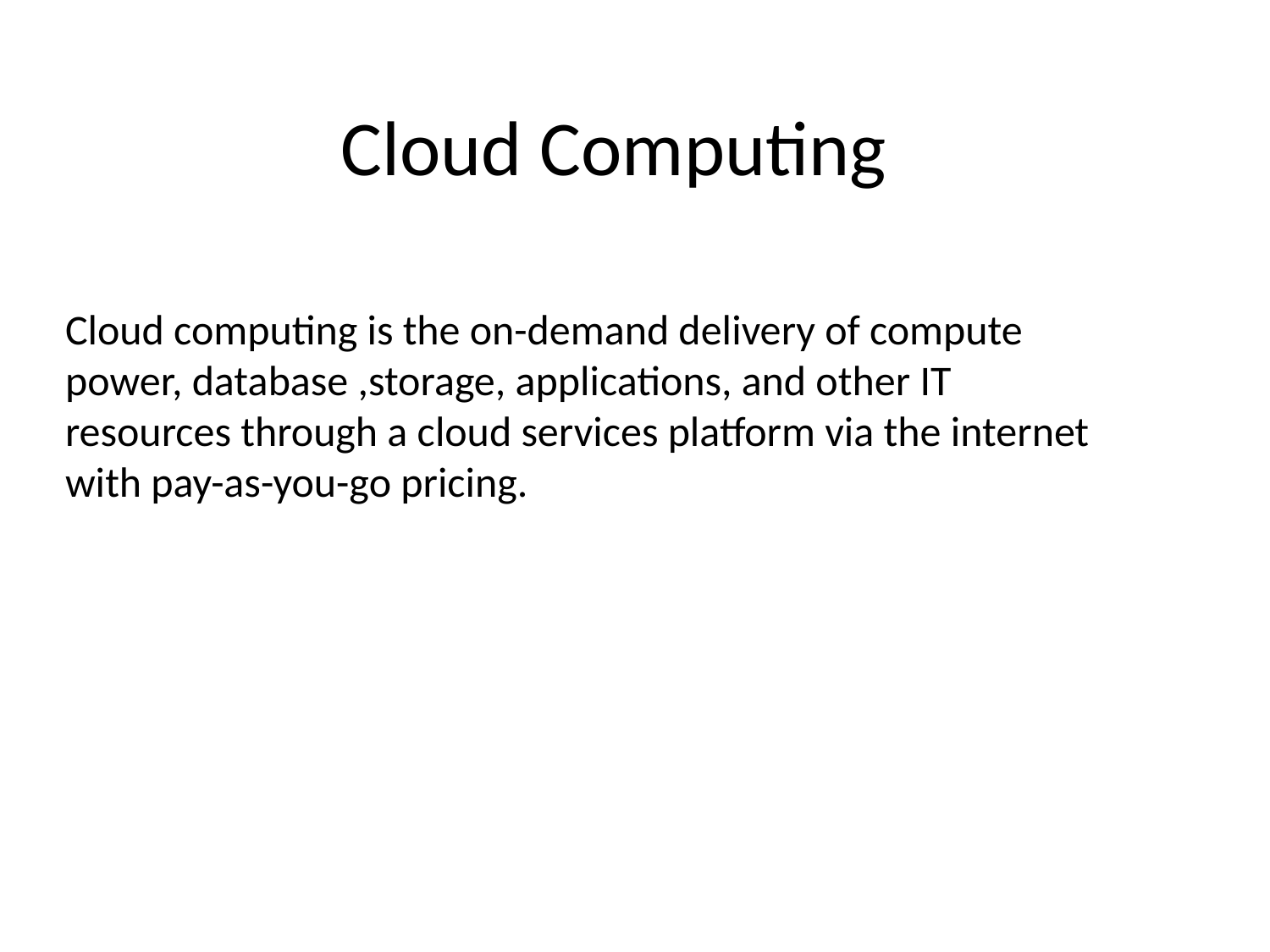

# Cloud Computing

Cloud computing is the on-demand delivery of compute power, database ,storage, applications, and other IT resources through a cloud services platform via the internet with pay-as-you-go pricing.